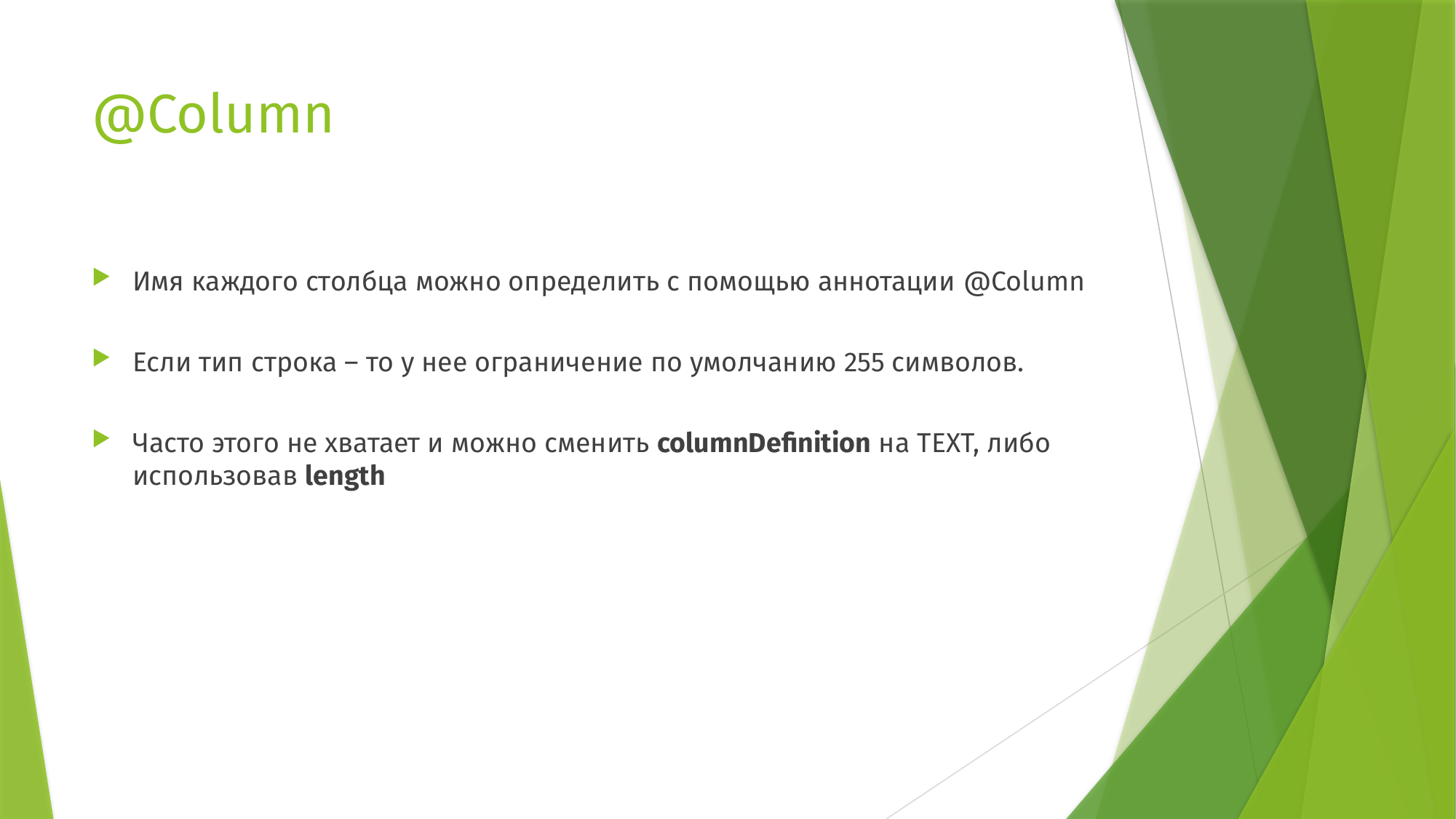

# @Column
Имя каждого столбца можно определить с помощью аннотации @Column
Если тип строка – то у нее ограничение по умолчанию 255 символов.
Часто этого не хватает и можно сменить columnDefinition на TEXT, либо использовав length